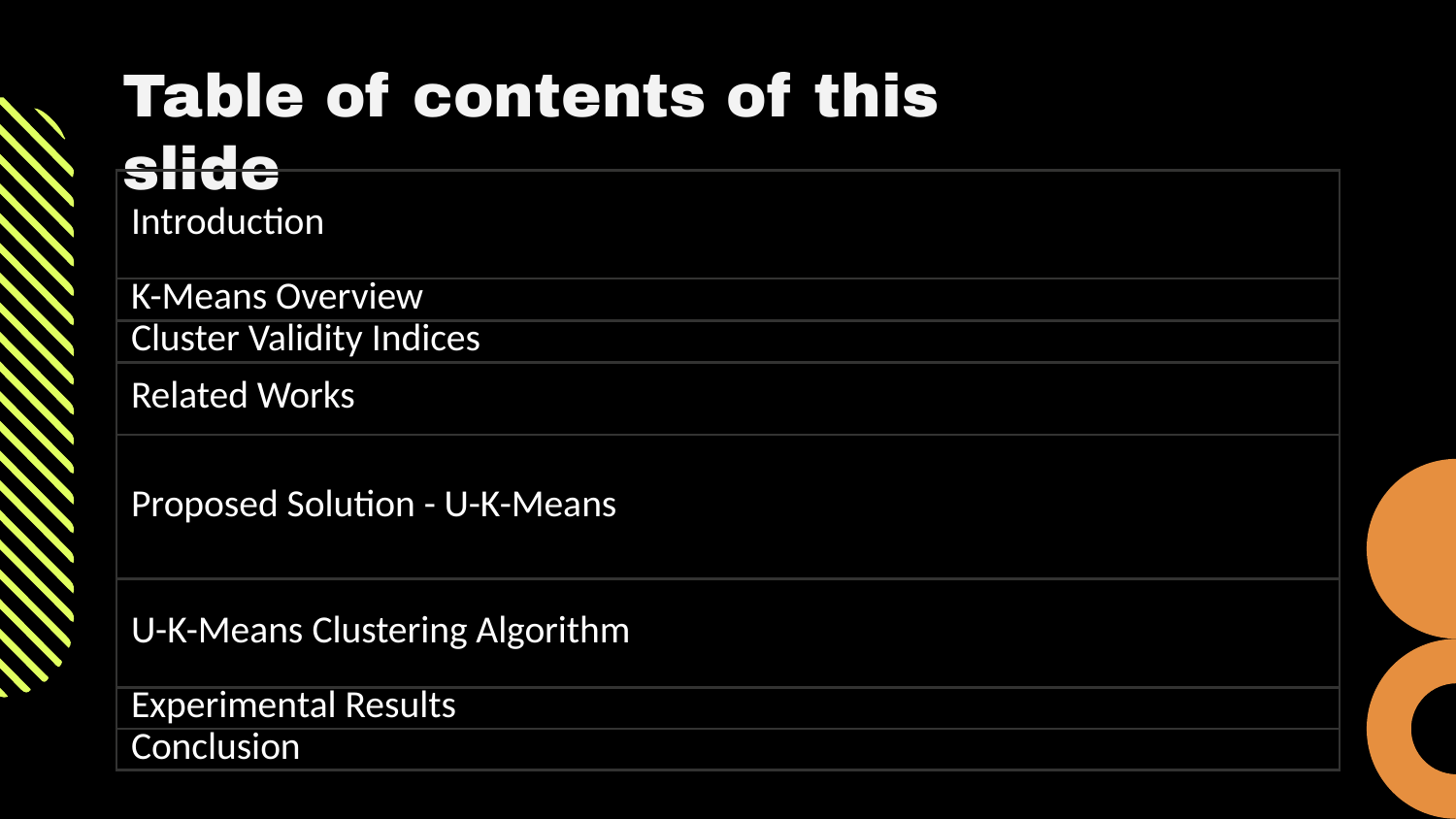

# Table of contents of this slide
| Introduction |
| --- |
| K-Means Overview |
| Cluster Validity Indices |
| Related Works |
| Proposed Solution - U-K-Means |
| U-K-Means Clustering Algorithm |
| Experimental Results |
| Conclusion |